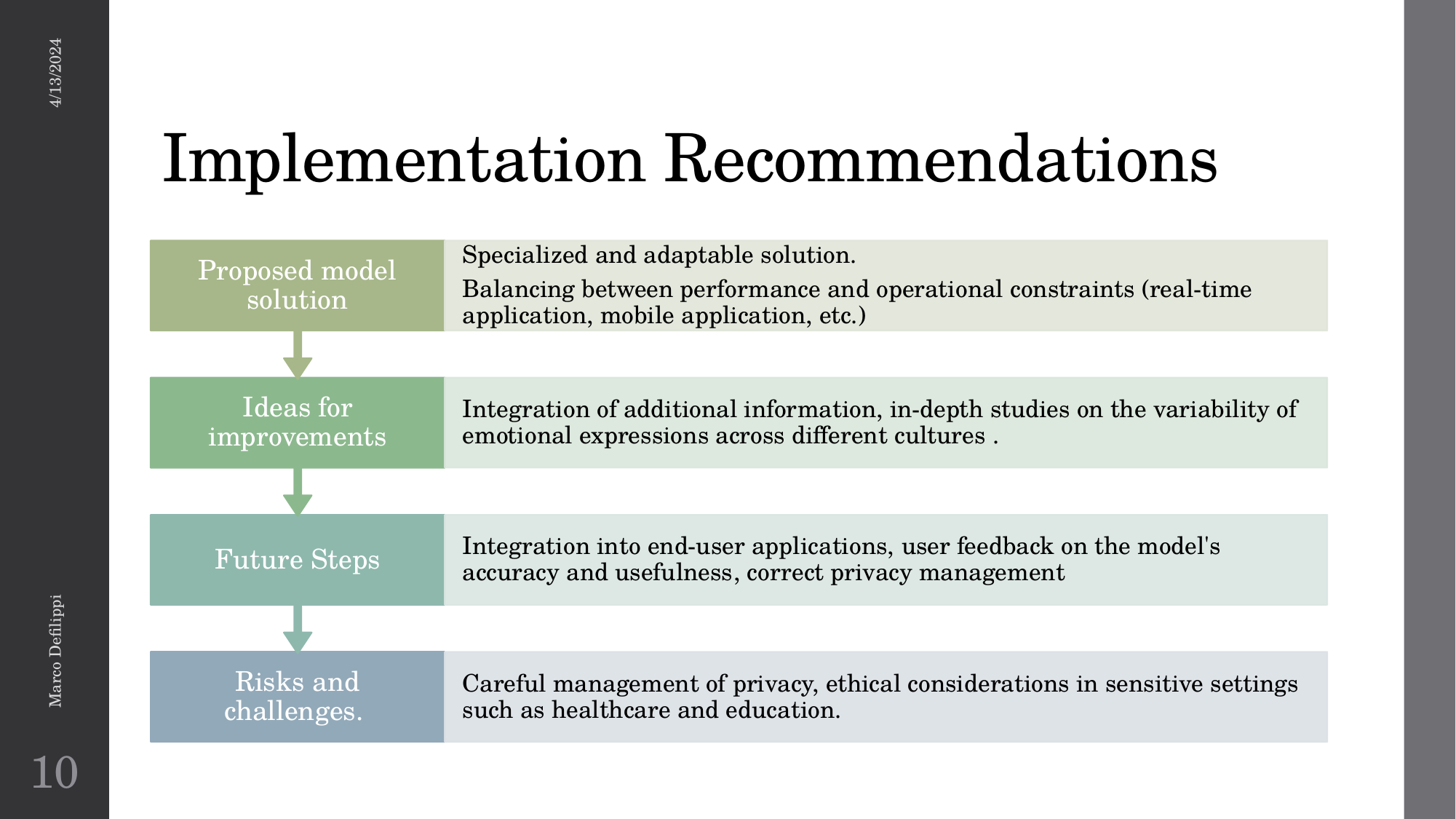

# Implementation Recommendations
4/13/2024
Risks and challenges.
Careful management of privacy, ethical considerations in sensitive settings such as healthcare and education.
Future Steps
Integration into end-user applications, user feedback on the model's accuracy and usefulness, correct privacy management
Ideas for improvements
Integration of additional information, in-depth studies on the variability of emotional expressions across different cultures .
Proposed model solution
Specialized and adaptable solution.
Balancing between performance and operational constraints (real-time application, mobile application, etc.)
Marco Defilippi
10